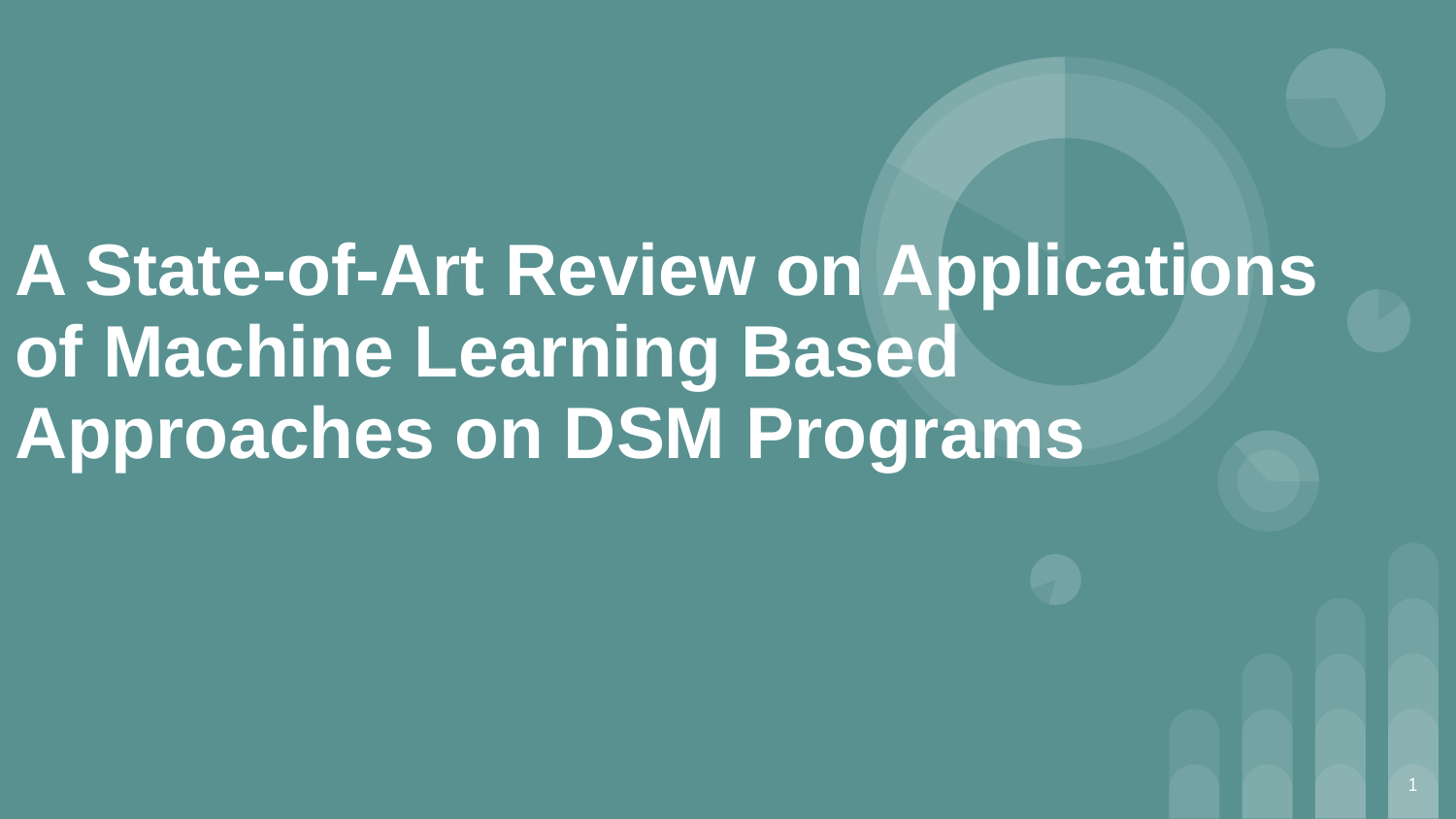

# A State-of-Art Review on Applications of Machine Learning Based Approaches on DSM Programs
1